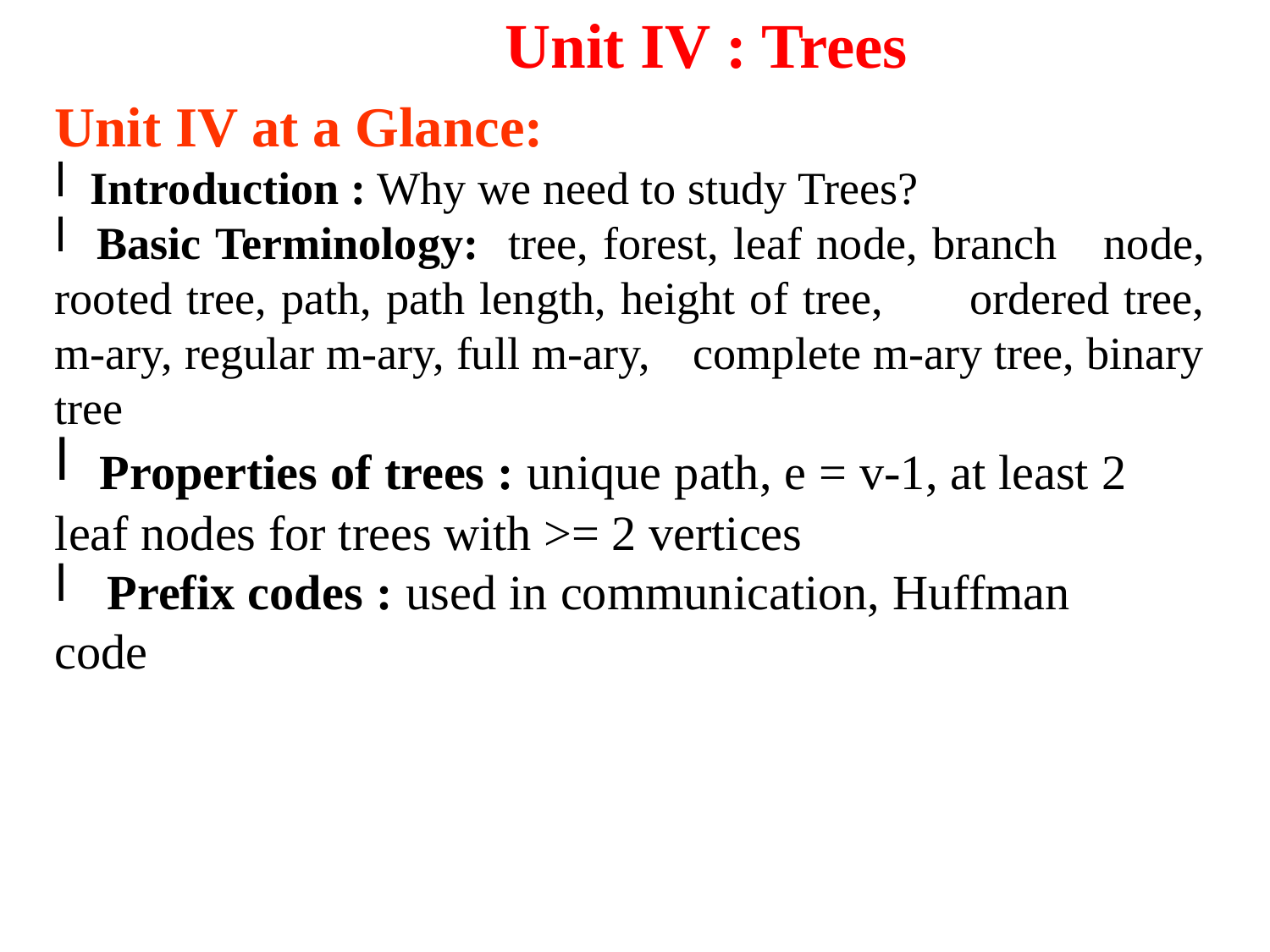

Unit IV : Trees
Unit IV at a Glance:
  Introduction : Why we need to study Trees?
  Basic Terminology:  tree, forest, leaf node, branch 	node, rooted tree, path, path length, height of tree, 	ordered tree, m-ary, regular m-ary, full m-ary, 	complete m-ary tree, binary tree
  Properties of trees : unique path, e = v-1, at least 2 	leaf nodes for trees with >= 2 vertices
   Prefix codes : used in communication, Huffman 	code